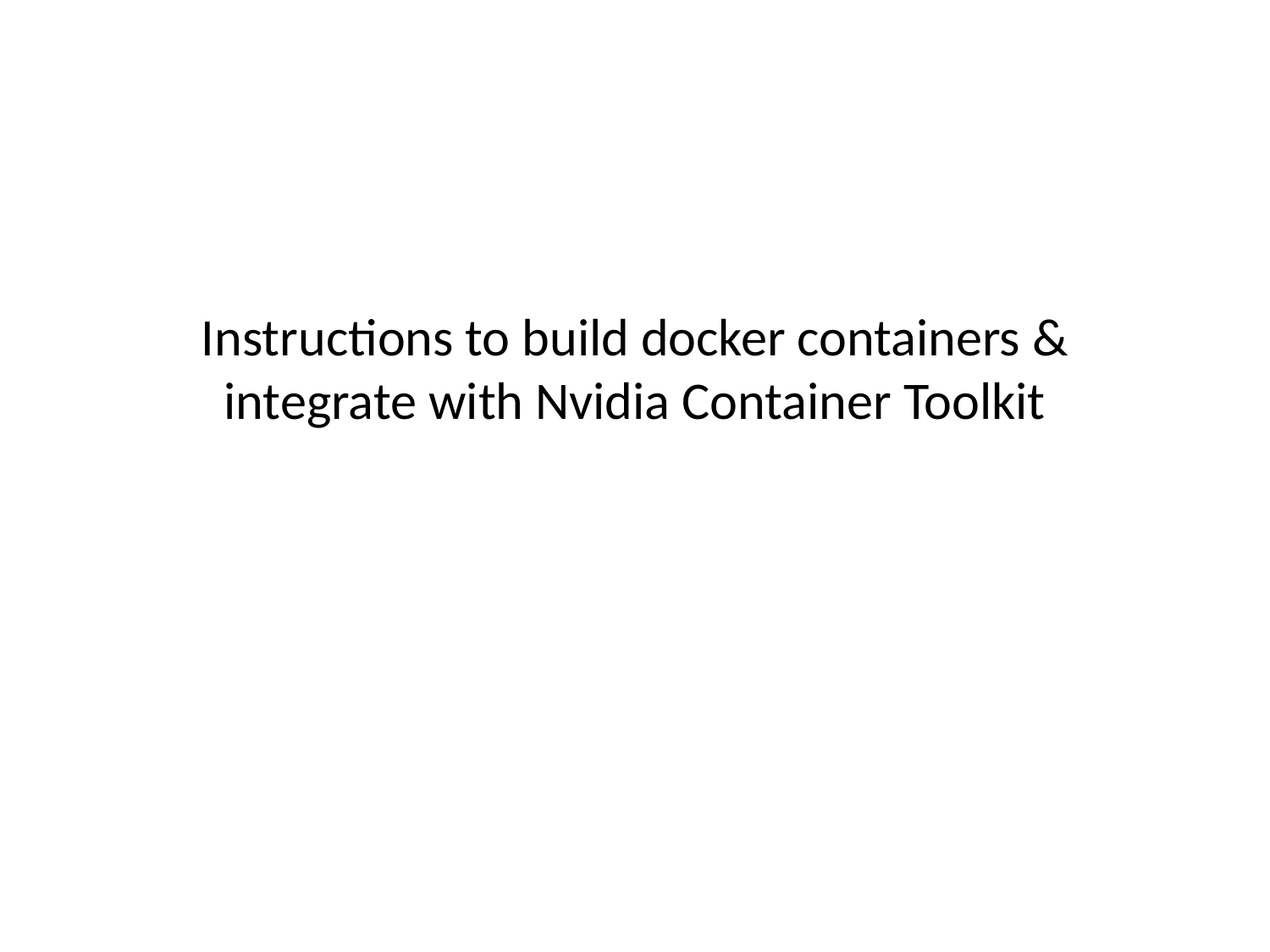

# Instructions to build docker containers & integrate with Nvidia Container Toolkit